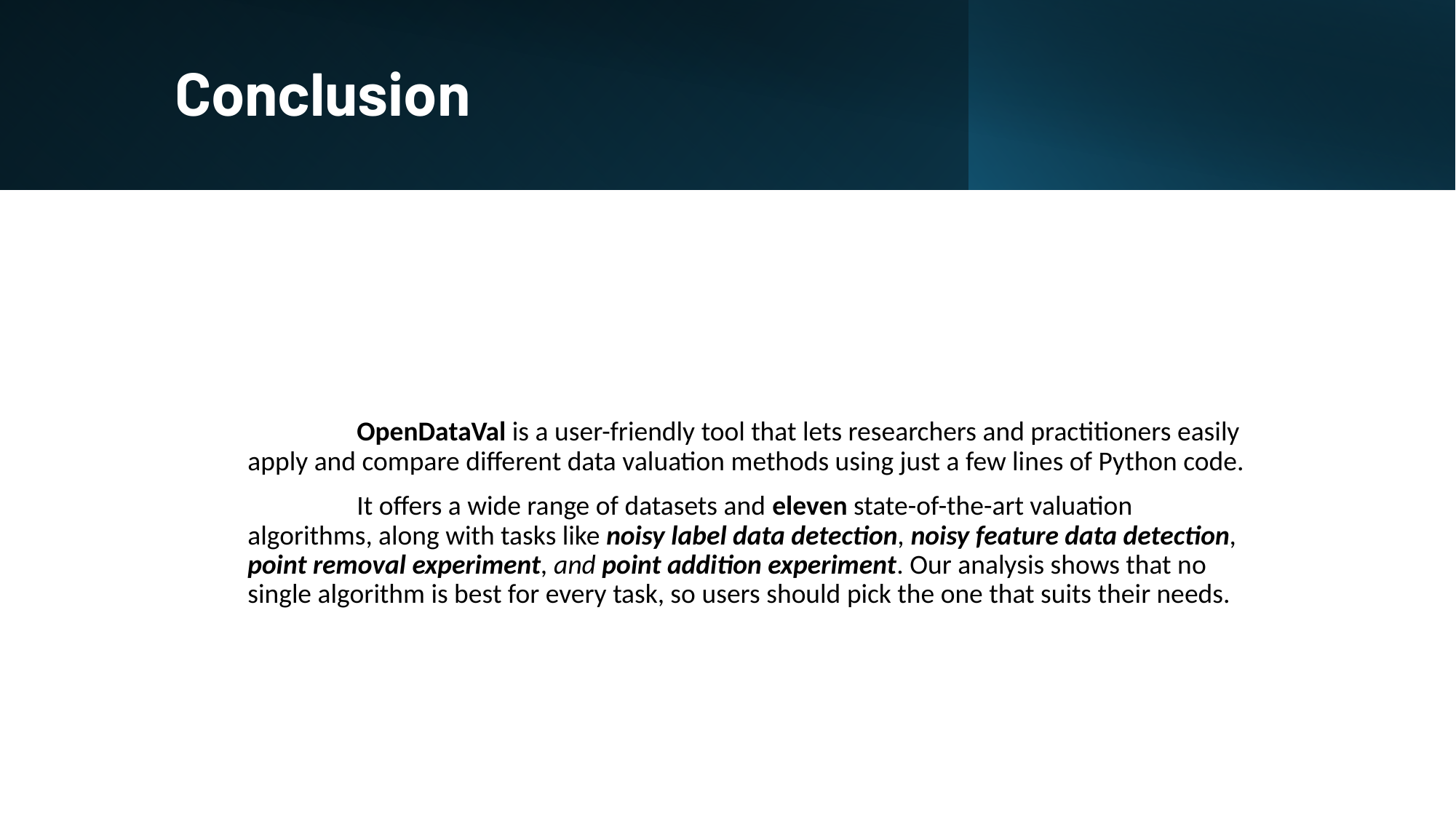

# Conclusion
	OpenDataVal is a user-friendly tool that lets researchers and practitioners easily apply and compare different data valuation methods using just a few lines of Python code.
	It offers a wide range of datasets and eleven state-of-the-art valuation algorithms, along with tasks like noisy label data detection, noisy feature data detection, point removal experiment, and point addition experiment. Our analysis shows that no single algorithm is best for every task, so users should pick the one that suits their needs.